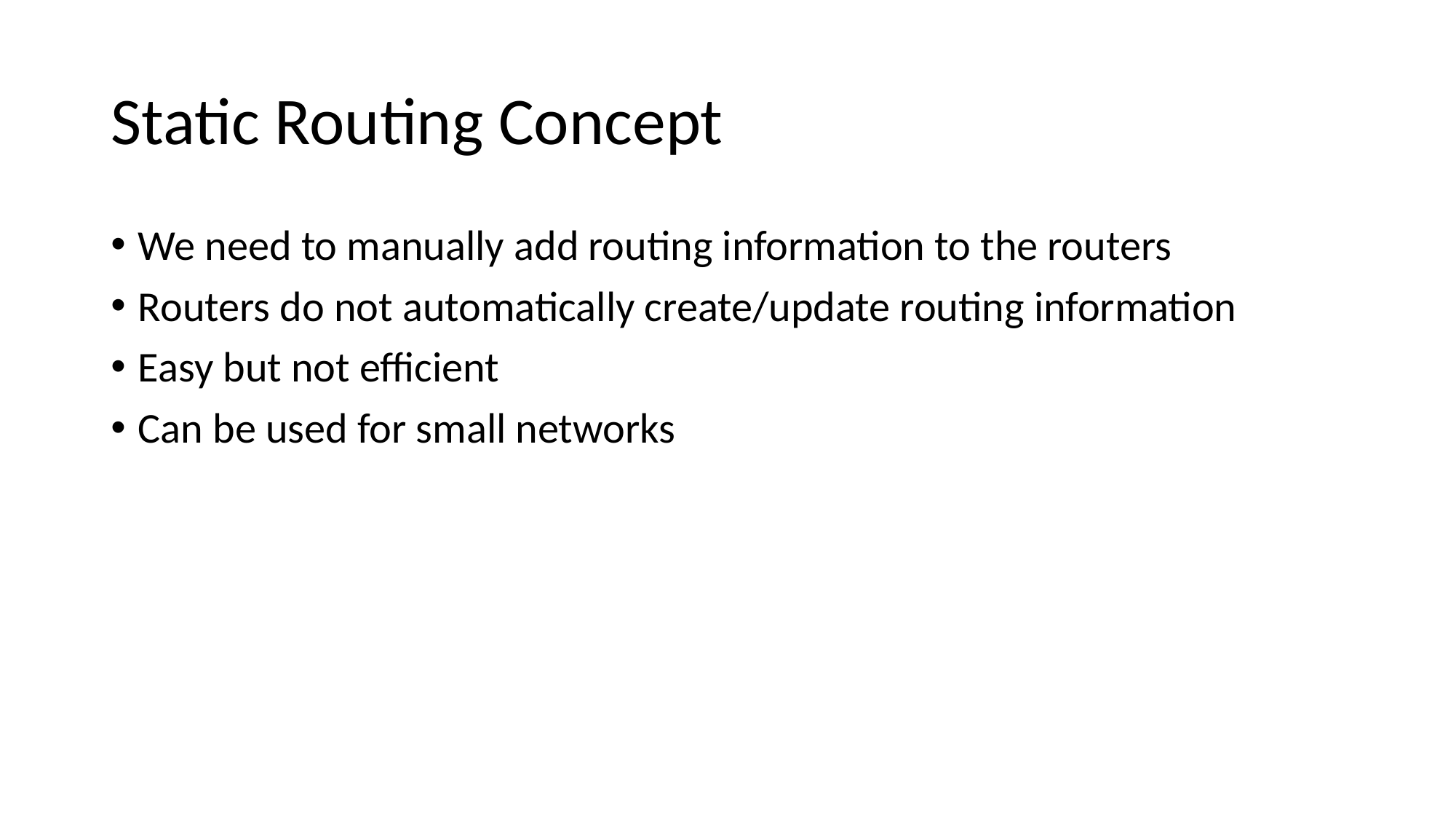

# Static Routing Concept
We need to manually add routing information to the routers
Routers do not automatically create/update routing information
Easy but not efficient
Can be used for small networks